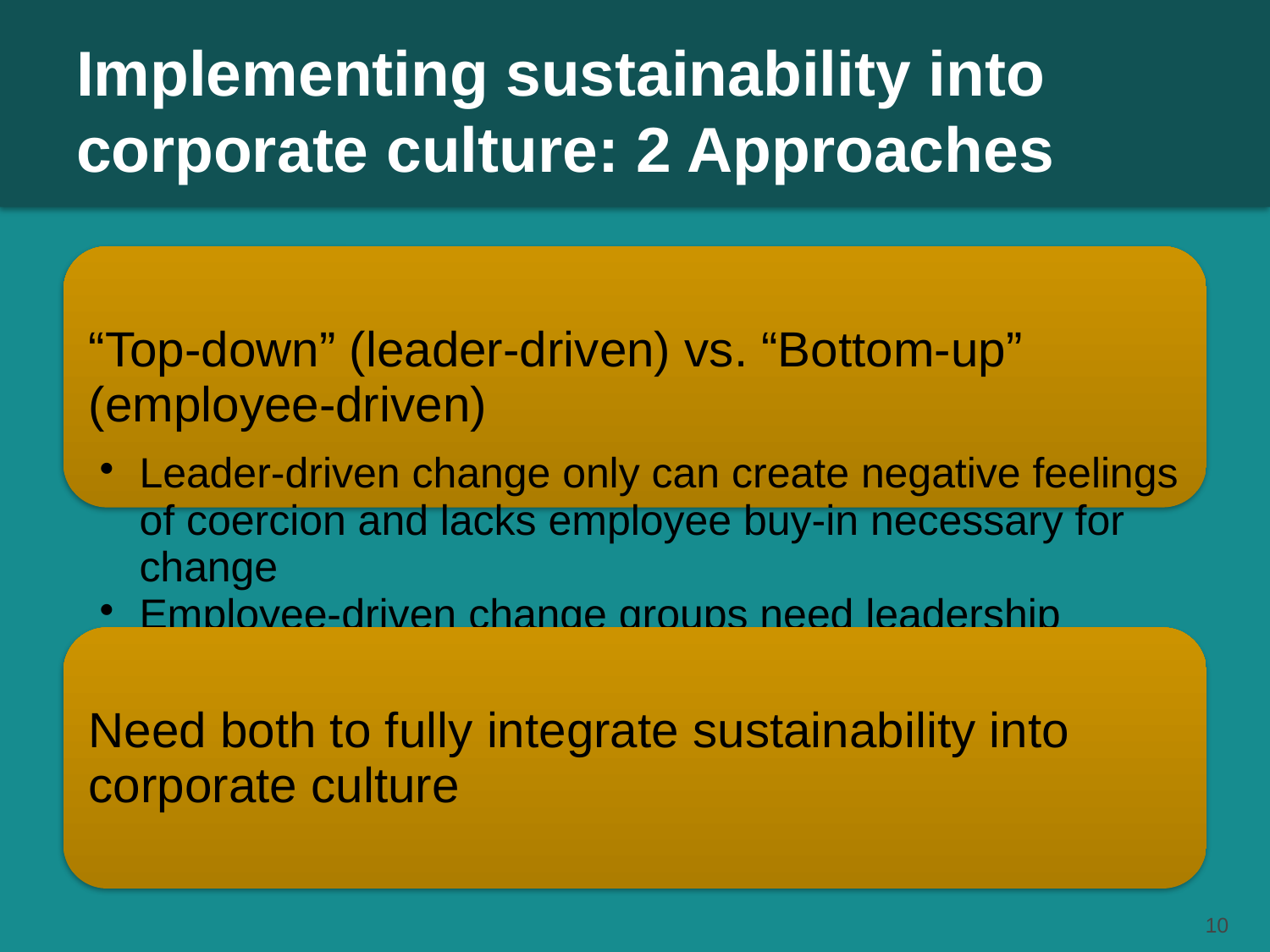

# Implementing sustainability into corporate culture: 2 Approaches
“Top-down” (leader-driven) vs. “Bottom-up” (employee-driven)
Need both to fully integrate sustainability into corporate culture
Leader-driven change only can create negative feelings of coercion and lacks employee buy-in necessary for change
Employee-driven change groups need leadership support for legitimacy and resources
10